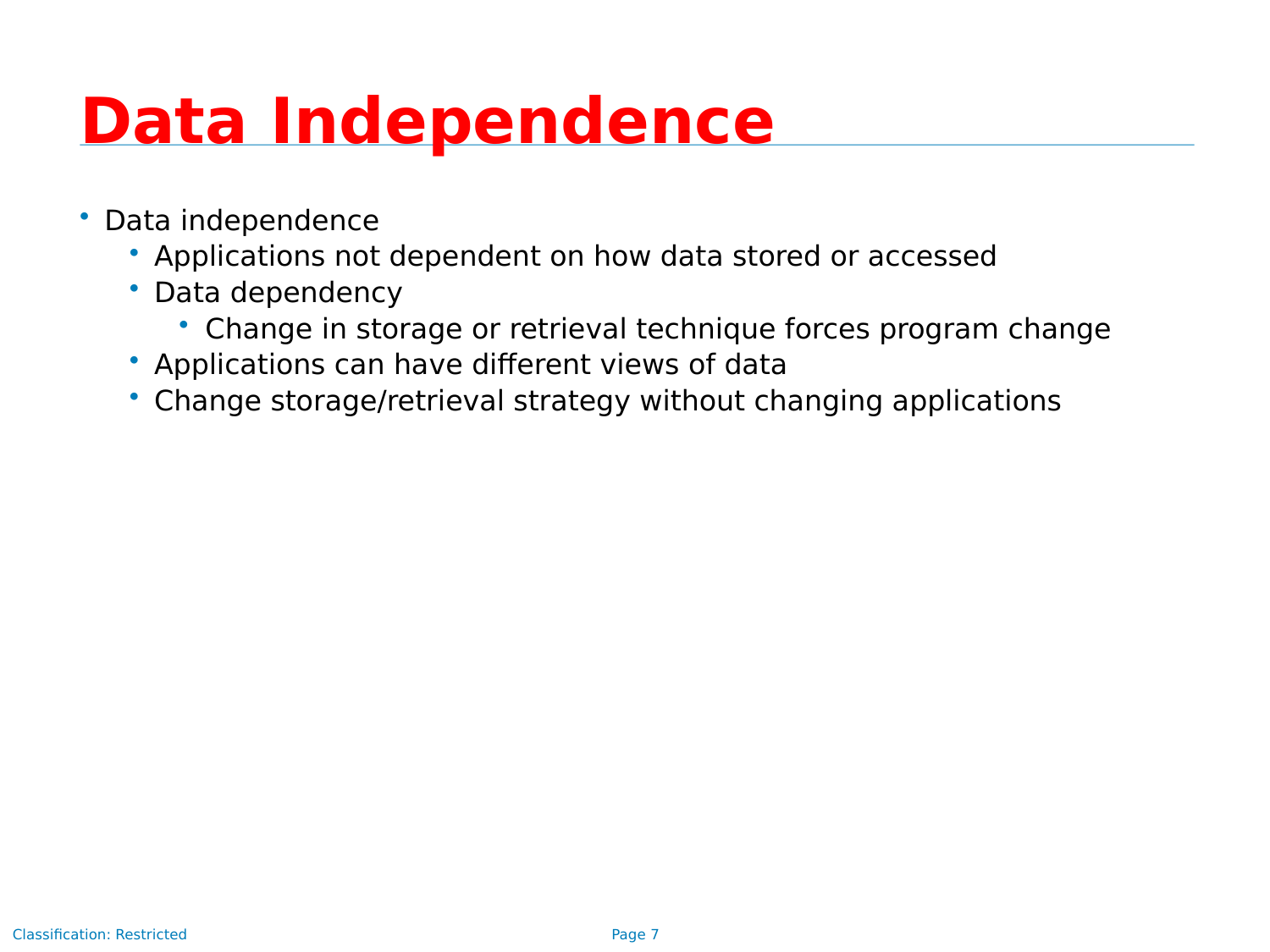

# Data Independence
Data independence
Applications not dependent on how data stored or accessed
Data dependency
Change in storage or retrieval technique forces program change
Applications can have different views of data
Change storage/retrieval strategy without changing applications